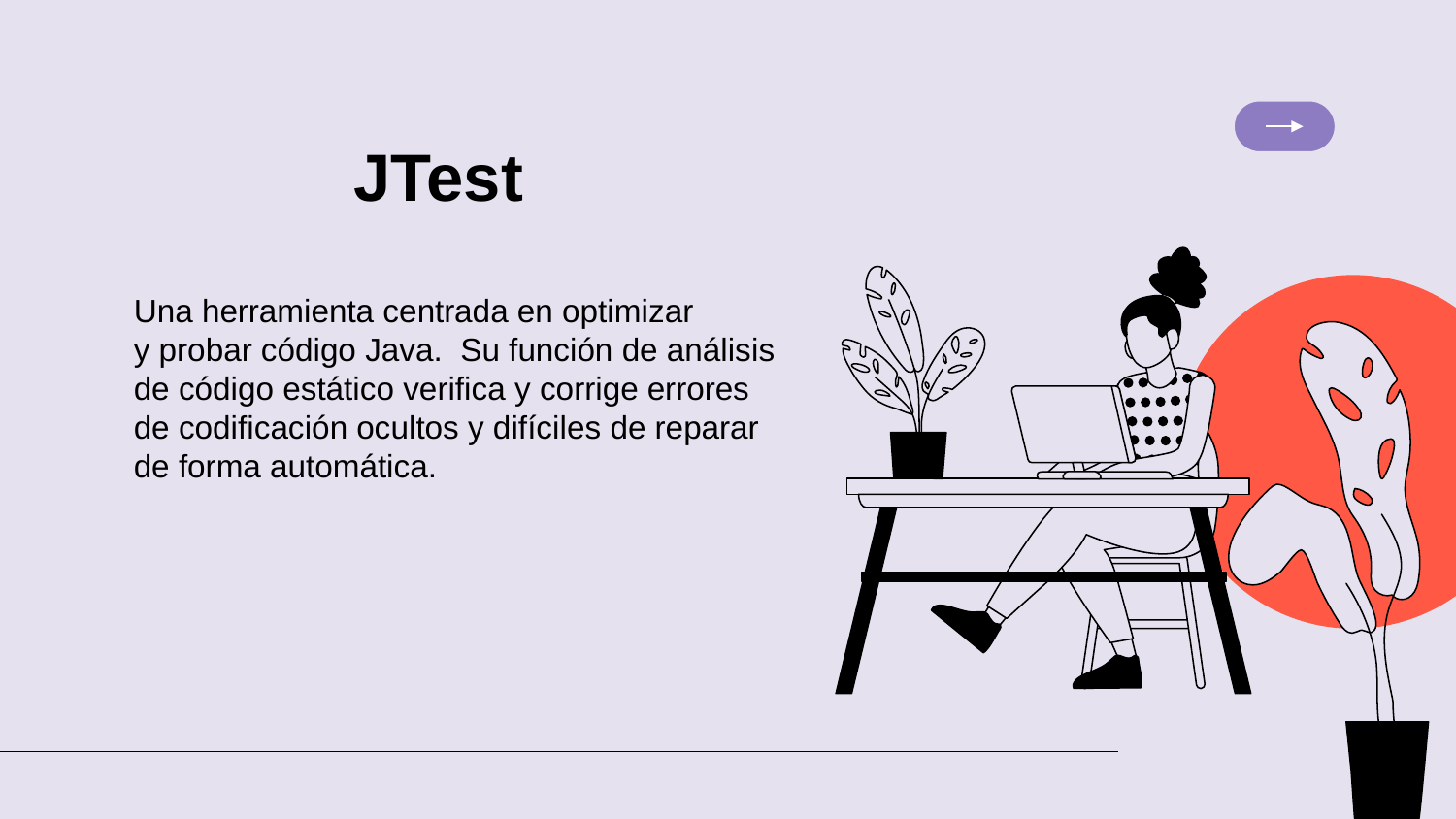

JTest
Una herramienta centrada en optimizar y probar código Java.  Su función de análisis de código estático verifica y corrige errores de codificación ocultos y difíciles de reparar de forma automática.